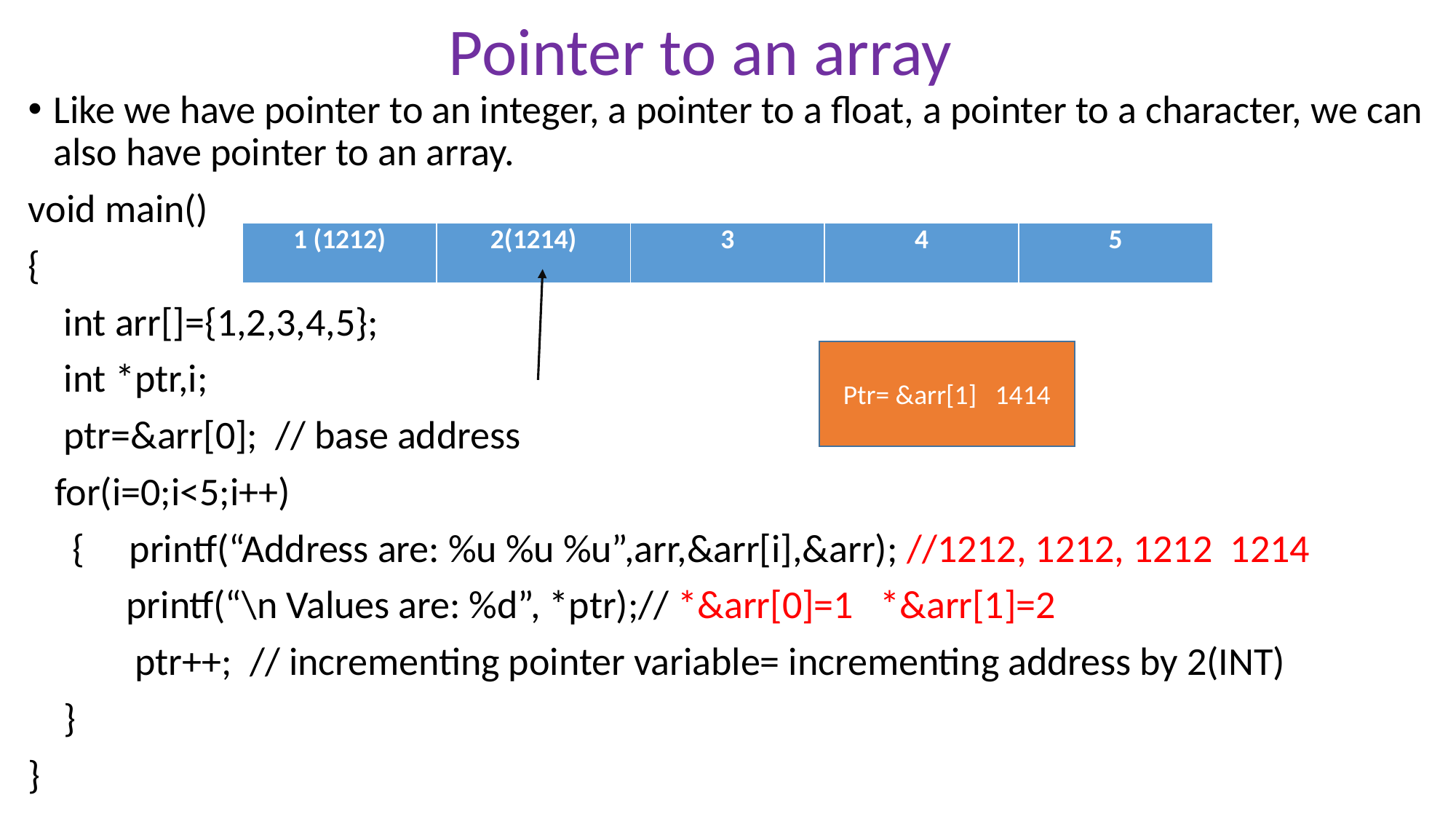

# Pointer to an array
Like we have pointer to an integer, a pointer to a float, a pointer to a character, we can also have pointer to an array.
void main()
{
    int arr[]={1,2,3,4,5};
    int *ptr,i;
    ptr=&arr[0];  // base address
   for(i=0;i<5;i++)
     {     printf(“Address are: %u %u %u”,arr,&arr[i],&arr); //1212, 1212, 1212  1214
           printf(“\n Values are: %d”, *ptr);// *&arr[0]=1   *&arr[1]=2
            ptr++;  // incrementing pointer variable= incrementing address by 2(INT)
    }
}

| 1 (1212) | 2(1214) | 3 | 4 | 5 |
| --- | --- | --- | --- | --- |
Ptr= &arr[1]   1414